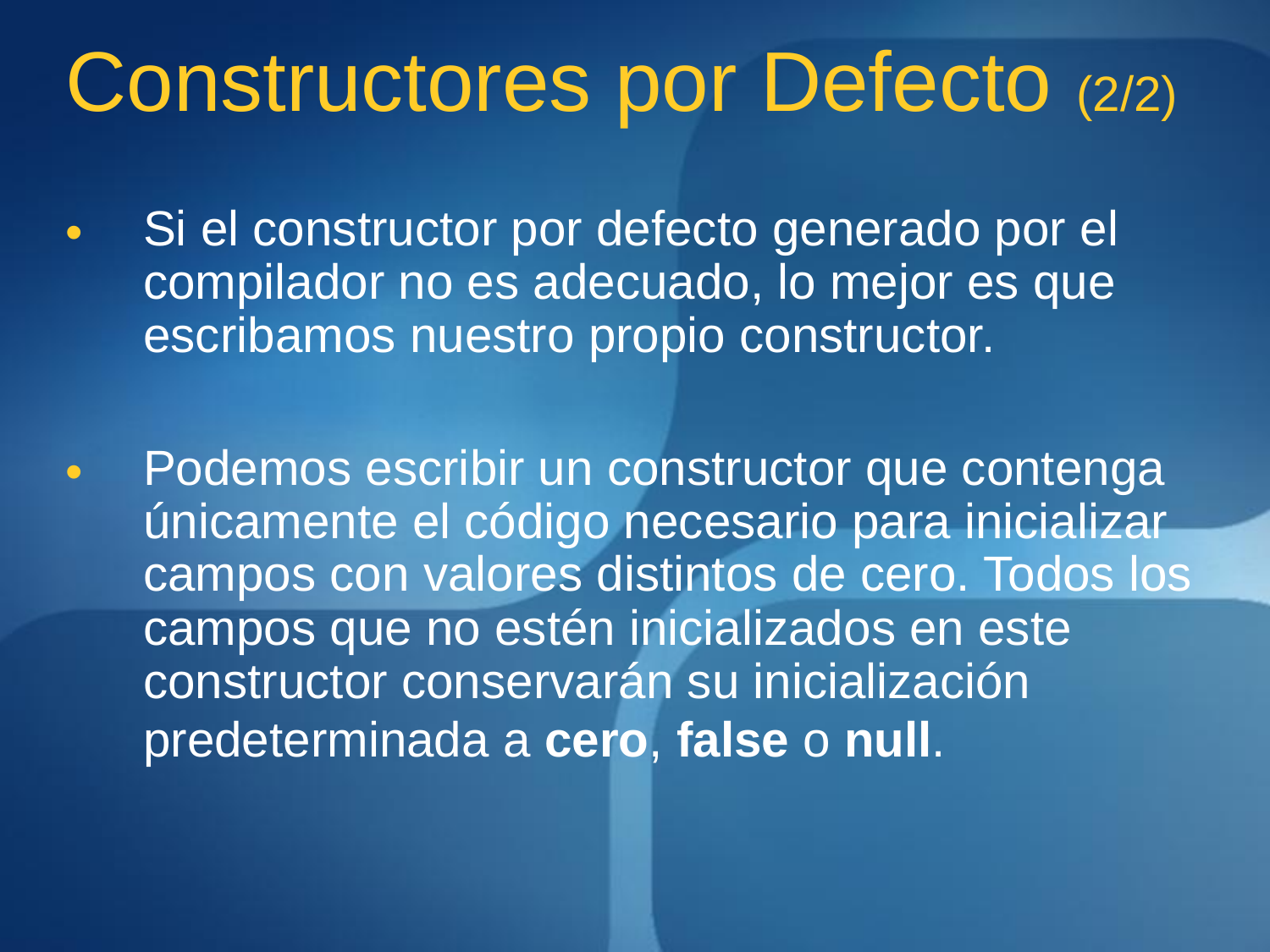

# Constructores por Defecto (2/2)
Si el constructor por defecto generado por el compilador no es adecuado, lo mejor es que escribamos nuestro propio constructor.

Podemos escribir un constructor que contenga únicamente el código necesario para inicializar campos con valores distintos de cero. Todos los campos que no estén inicializados en este constructor conservarán su inicialización predeterminada a cero, false o null.